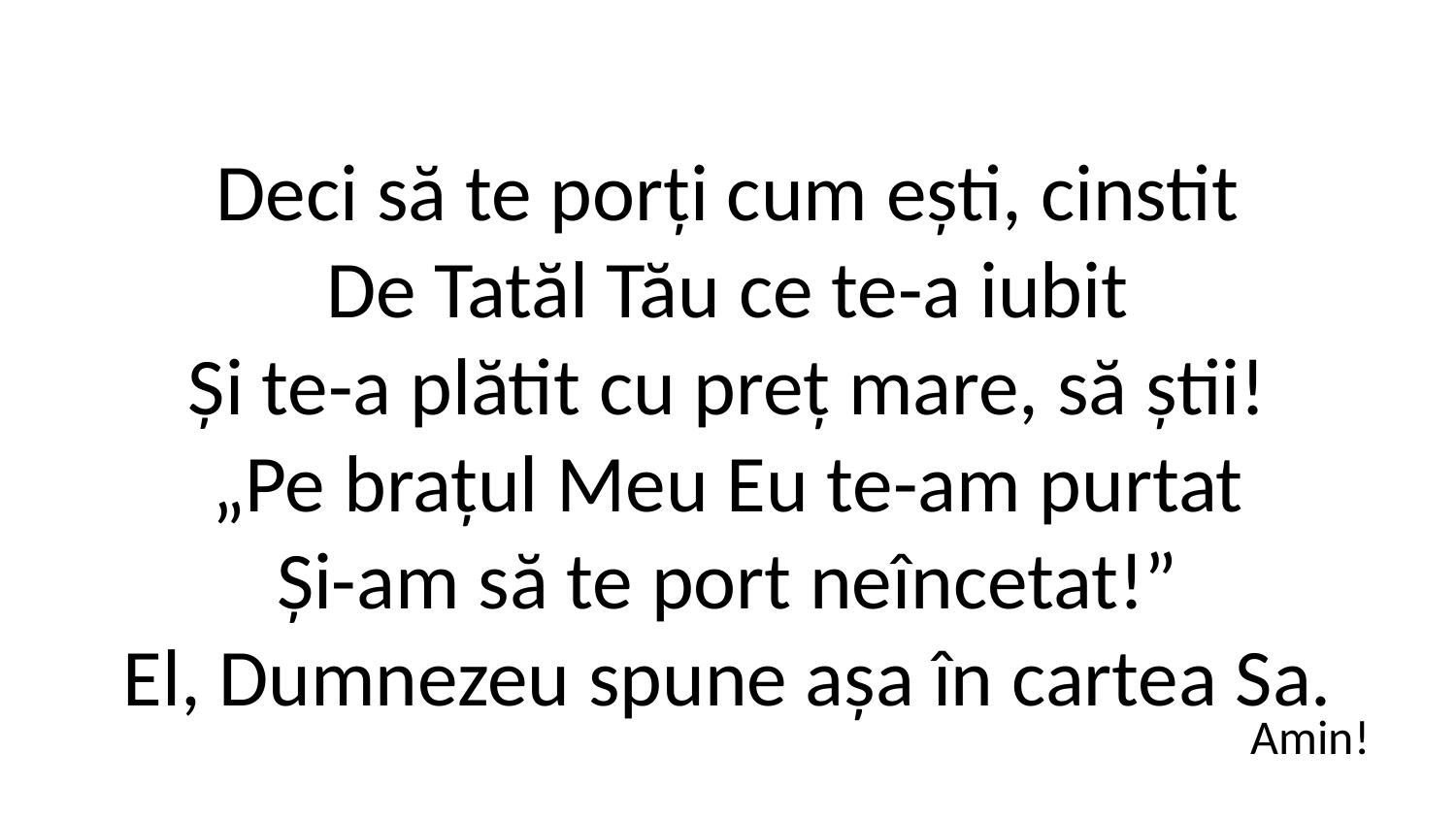

Deci să te porți cum ești, cinstit
De Tatăl Tău ce te-a iubit
Și te-a plătit cu preț mare, să știi!
„Pe brațul Meu Eu te-am purtat
Și-am să te port neîncetat!”
El, Dumnezeu spune așa în cartea Sa.

Amin!